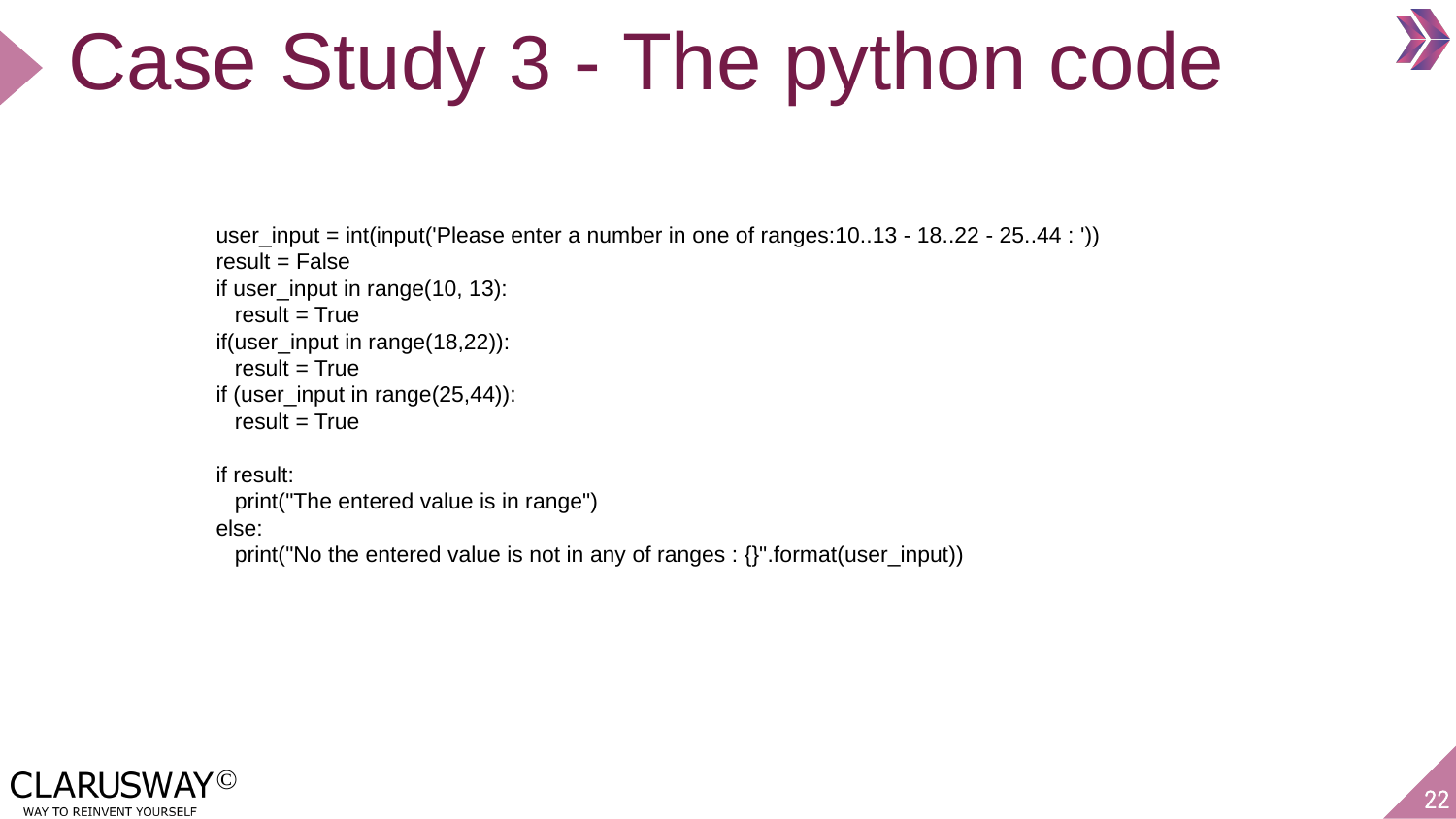

# Case Study 3 - The python code
user_input = int(input('Please enter a number in one of ranges:10..13 - 18..22 - 25..44 : '))
result = False
if user_input in range(10, 13):
   result = True
if(user_input in range(18,22)):
   result = True
if (user_input in range(25,44)):
   result = True

if result:
   print("The entered value is in range")
else:
   print("No the entered value is not in any of ranges : {}".format(user_input))

22